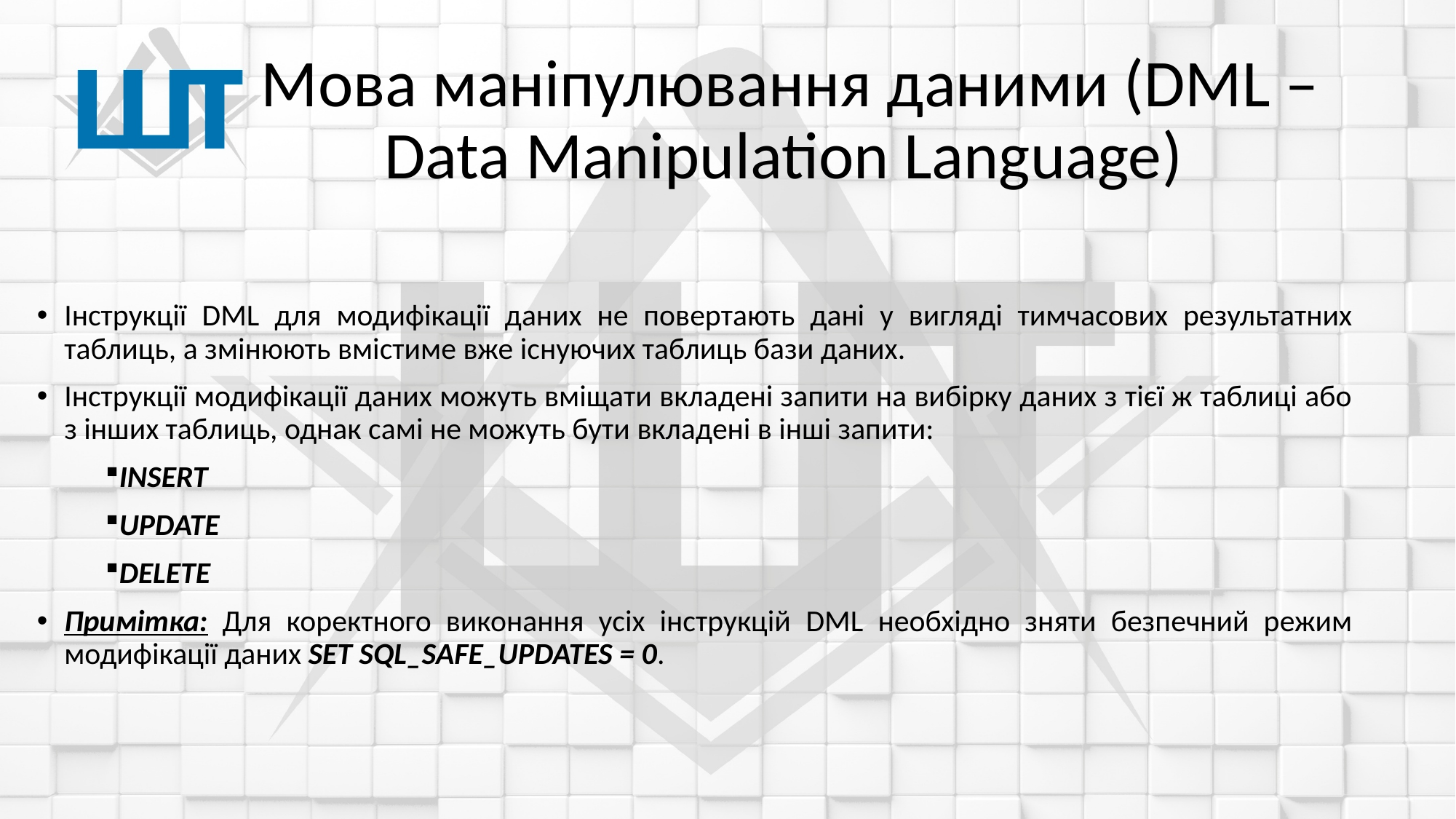

# Мова маніпулювання даними (DML – Data Manipulation Language)
Інструкції DML для модифікації даних не повертають дані у вигляді тимчасових результатних таблиць, а змінюють вмістиме вже існуючих таблиць бази даних.
Інструкції модифікації даних можуть вміщати вкладені запити на вибірку даних з тієї ж таблиці або з інших таблиць, однак самі не можуть бути вкладені в інші запити:
INSERT
UPDATE
DELETE
Примітка: Для коректного виконання усіх інструкцій DML необхідно зняти безпечний режим модифікації даних SET SQL_SAFE_UPDATES = 0.